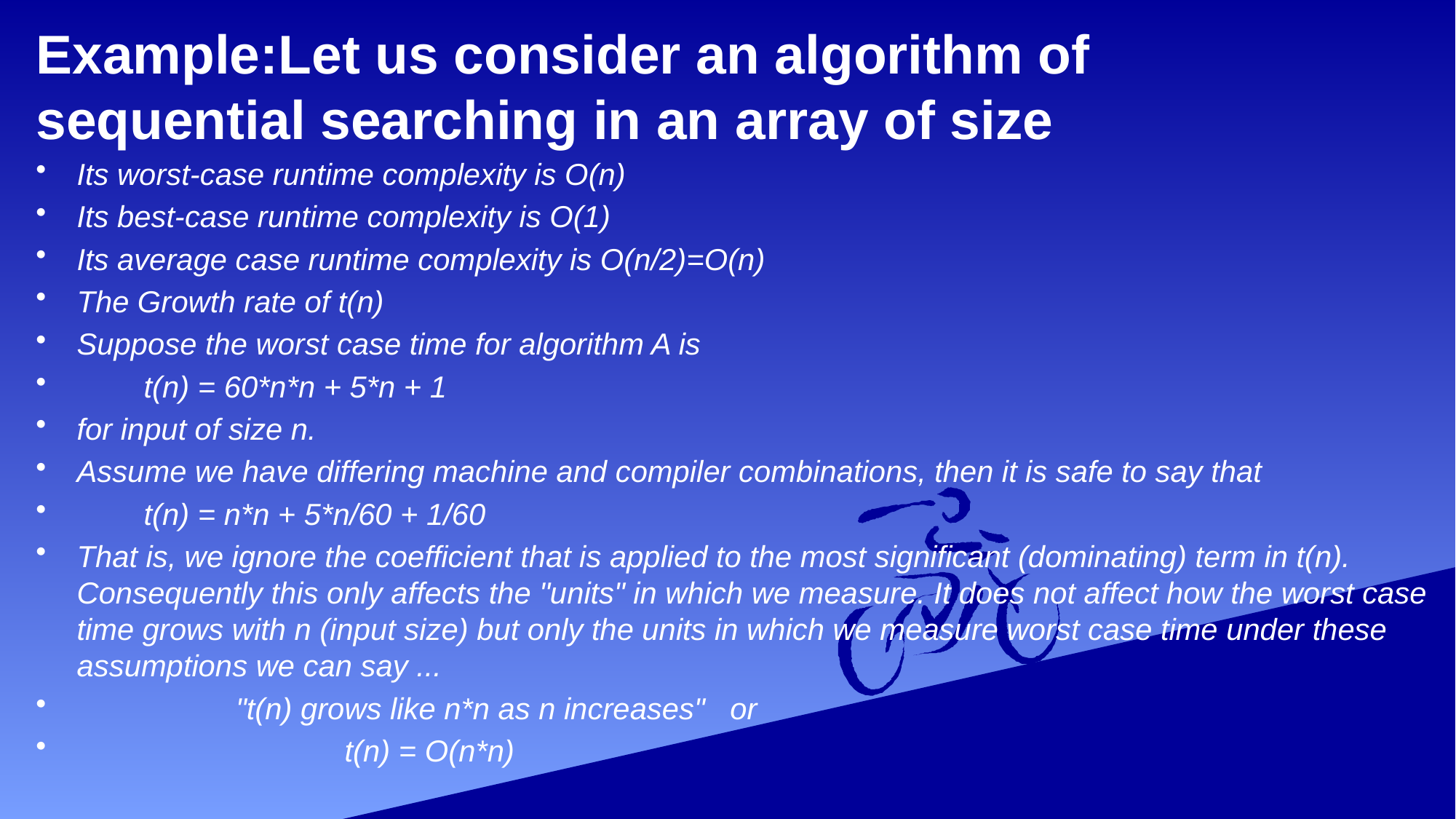

# Example:Let us consider an algorithm of sequential searching in an array of size
Its worst-case runtime complexity is O(n)
Its best-case runtime complexity is O(1)
Its average case runtime complexity is O(n/2)=O(n)
The Growth rate of t(n)
Suppose the worst case time for algorithm A is
        t(n) = 60*n*n + 5*n + 1
for input of size n.
Assume we have differing machine and compiler combinations, then it is safe to say that
        t(n) = n*n + 5*n/60 + 1/60
That is, we ignore the coefficient that is applied to the most significant (dominating) term in t(n). Consequently this only affects the "units" in which we measure. It does not affect how the worst case time grows with n (input size) but only the units in which we measure worst case time under these assumptions we can say ...
                   "t(n) grows like n*n as n increases"   or
                                t(n) = O(n*n)